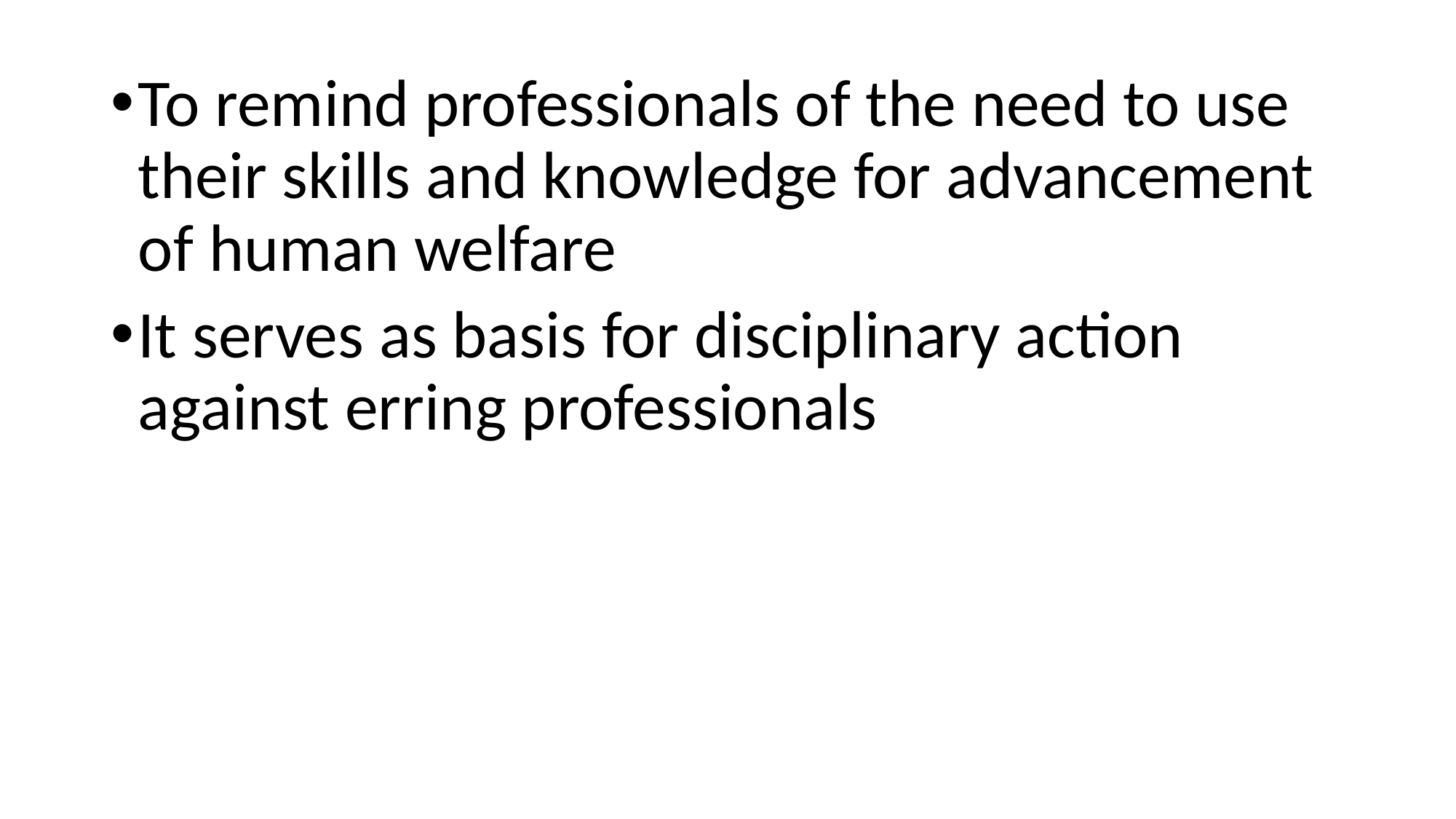

To remind professionals of the need to use their skills and knowledge for advancement of human welfare
It serves as basis for disciplinary action against erring professionals